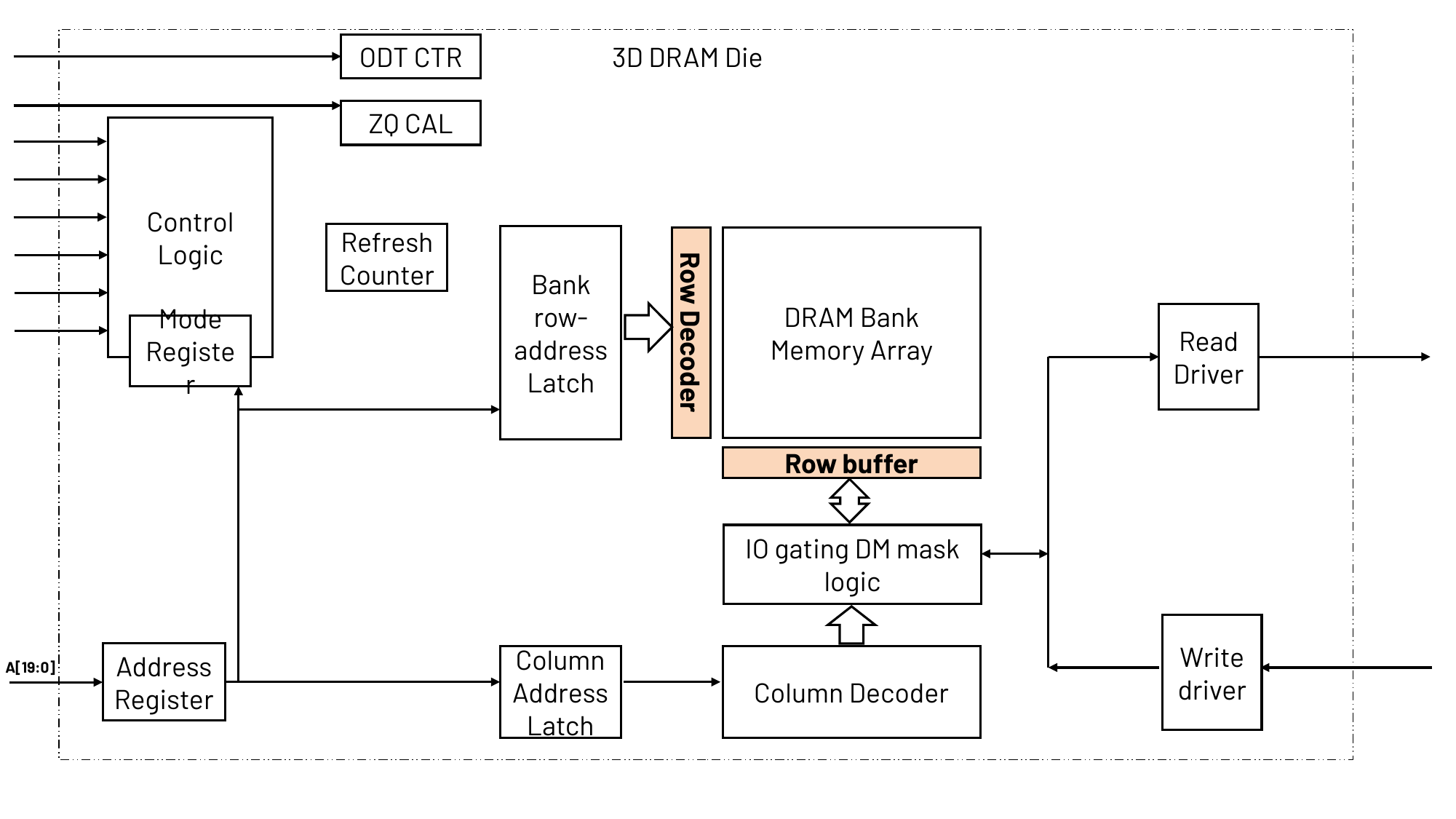

ODT CTR
3D DRAM Die
ZQ CAL
Control Logic
Refresh Counter
Bank row-address Latch
DRAM Bank
Memory Array

Read Driver
Row Decoder
Mode Register
Row buffer

IO gating DM mask logic

Write driver
Address Register
Column Decoder
Column Address Latch
A[19:0]